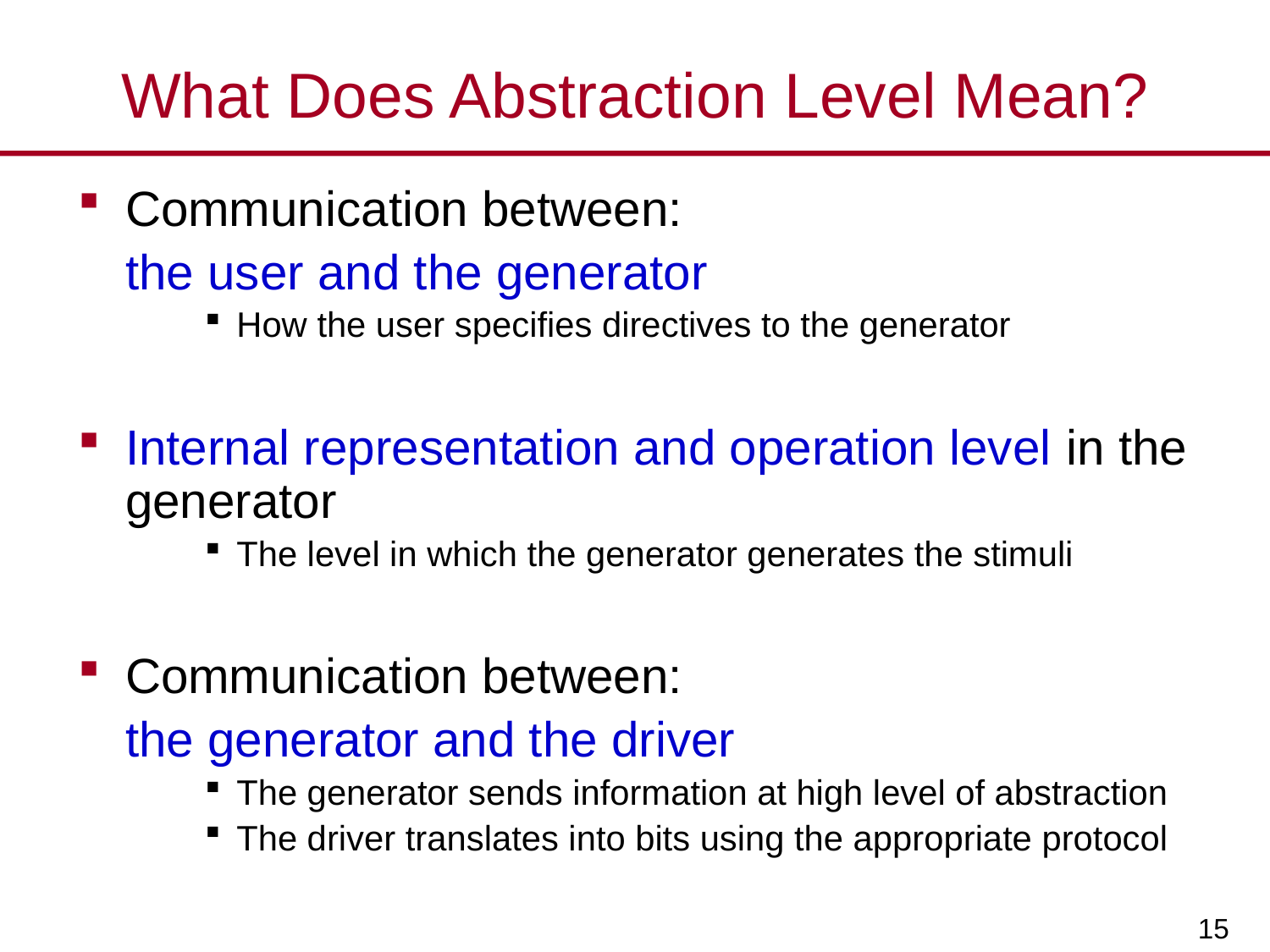

# What Does Abstraction Level Mean?
Communication between:
	the user and the generator
How the user specifies directives to the generator

Internal representation and operation level in the generator
The level in which the generator generates the stimuli

Communication between:
	the generator and the driver
The generator sends information at high level of abstraction
The driver translates into bits using the appropriate protocol